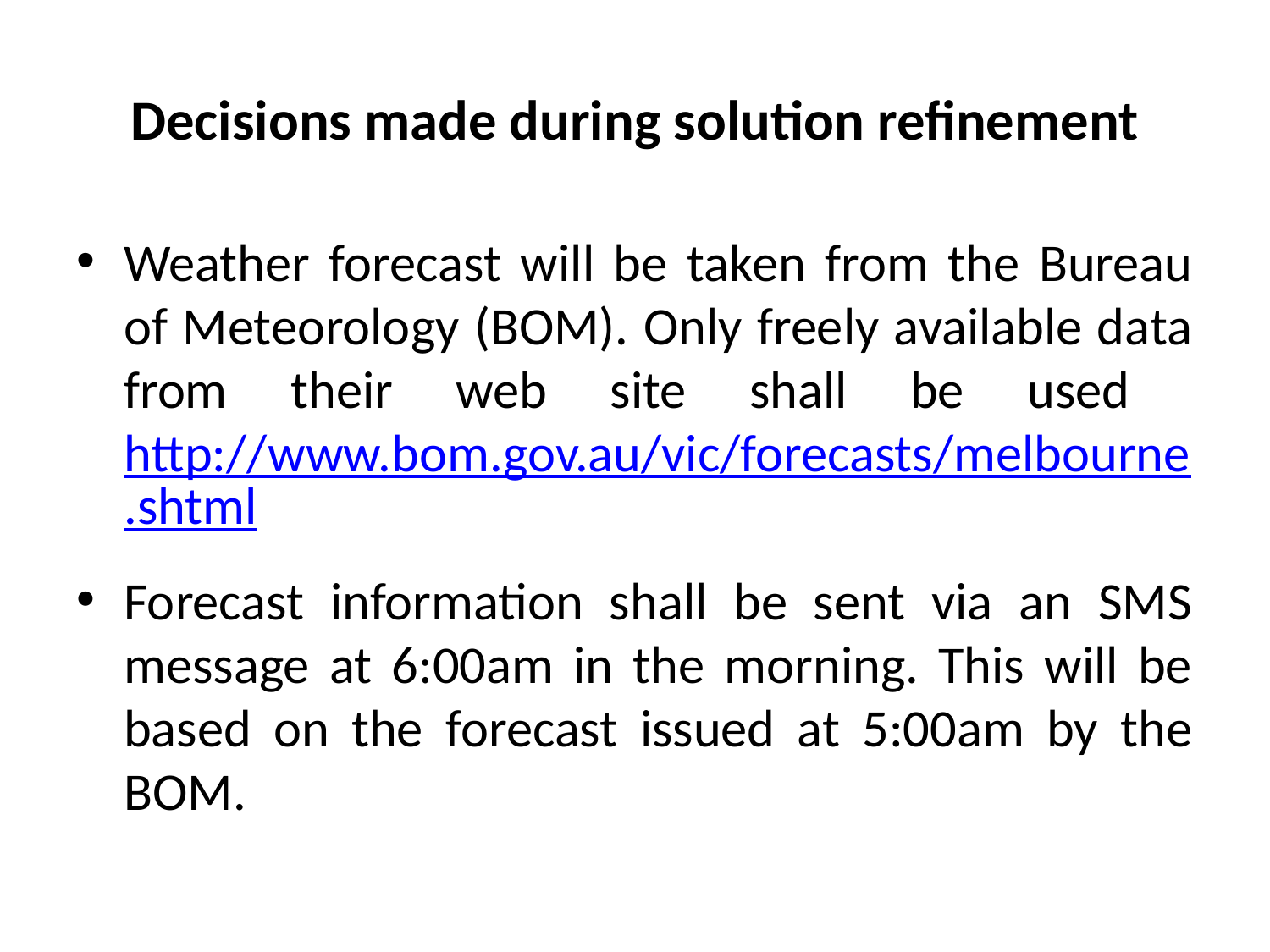

# Decisions made during solution refinement
Weather forecast will be taken from the Bureau of Meteorology (BOM). Only freely available data from their web site shall be used  http://www.bom.gov.au/vic/forecasts/melbourne.shtml
Forecast information shall be sent via an SMS message at 6:00am in the morning. This will be based on the forecast issued at 5:00am by the BOM.